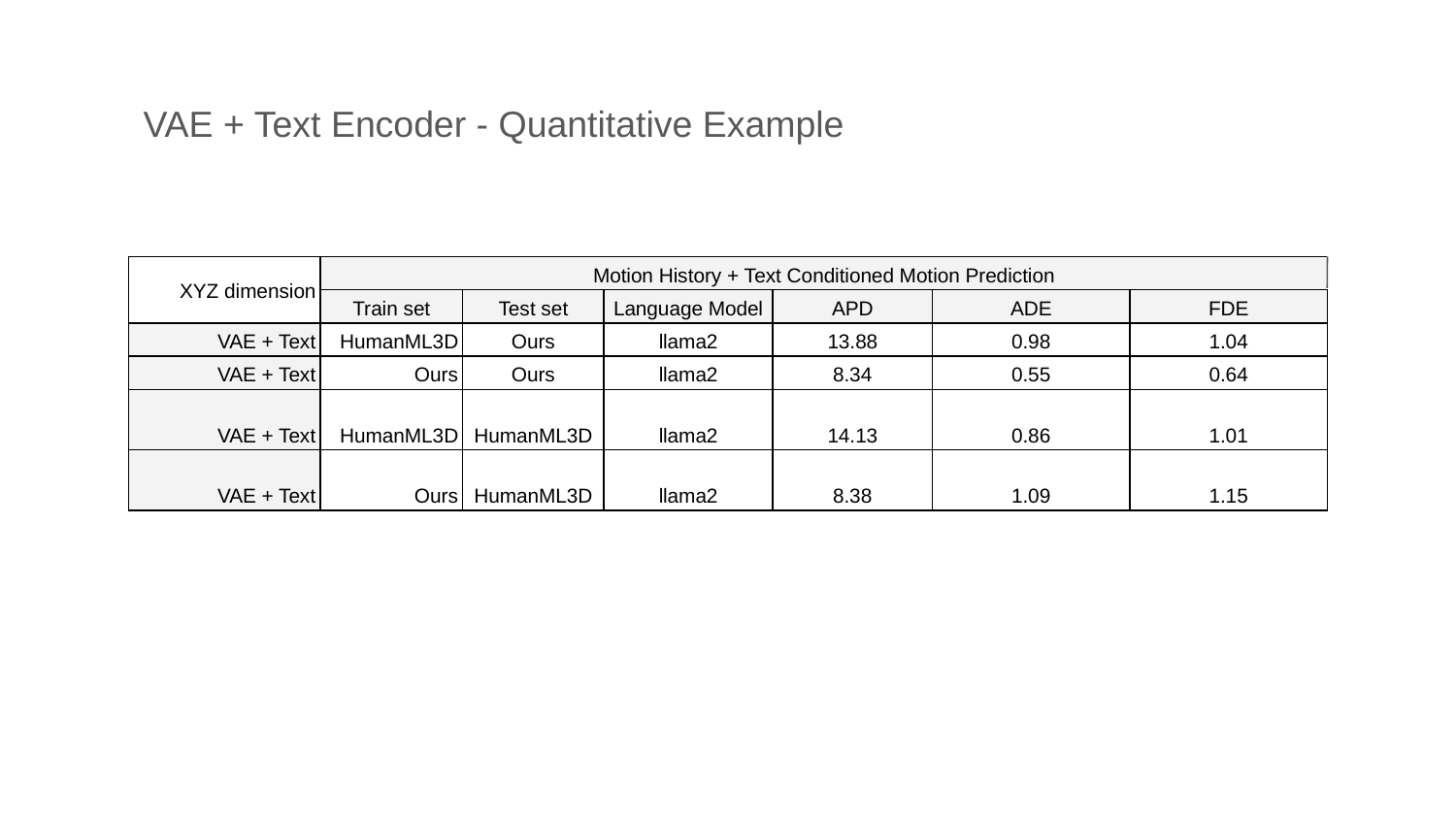

VAE + Text Encoder - Quantitative Example

| XYZ dimension | Motion History + Text Conditioned Motion Prediction |  |  |  |  |  |
| --- | --- | --- | --- | --- | --- | --- |
|  | Train set | Test set | Language Model | APD | ADE | FDE |
| VAE + Text | HumanML3D | Ours | llama2 | 13.88 | 0.98 | 1.04 |
| VAE + Text | Ours | Ours | llama2 | 8.34 | 0.55 | 0.64 |
| VAE + Text | HumanML3D | HumanML3D | llama2 | 14.13 | 0.86 | 1.01 |
| VAE + Text | Ours | HumanML3D | llama2 | 8.38 | 1.09 | 1.15 |